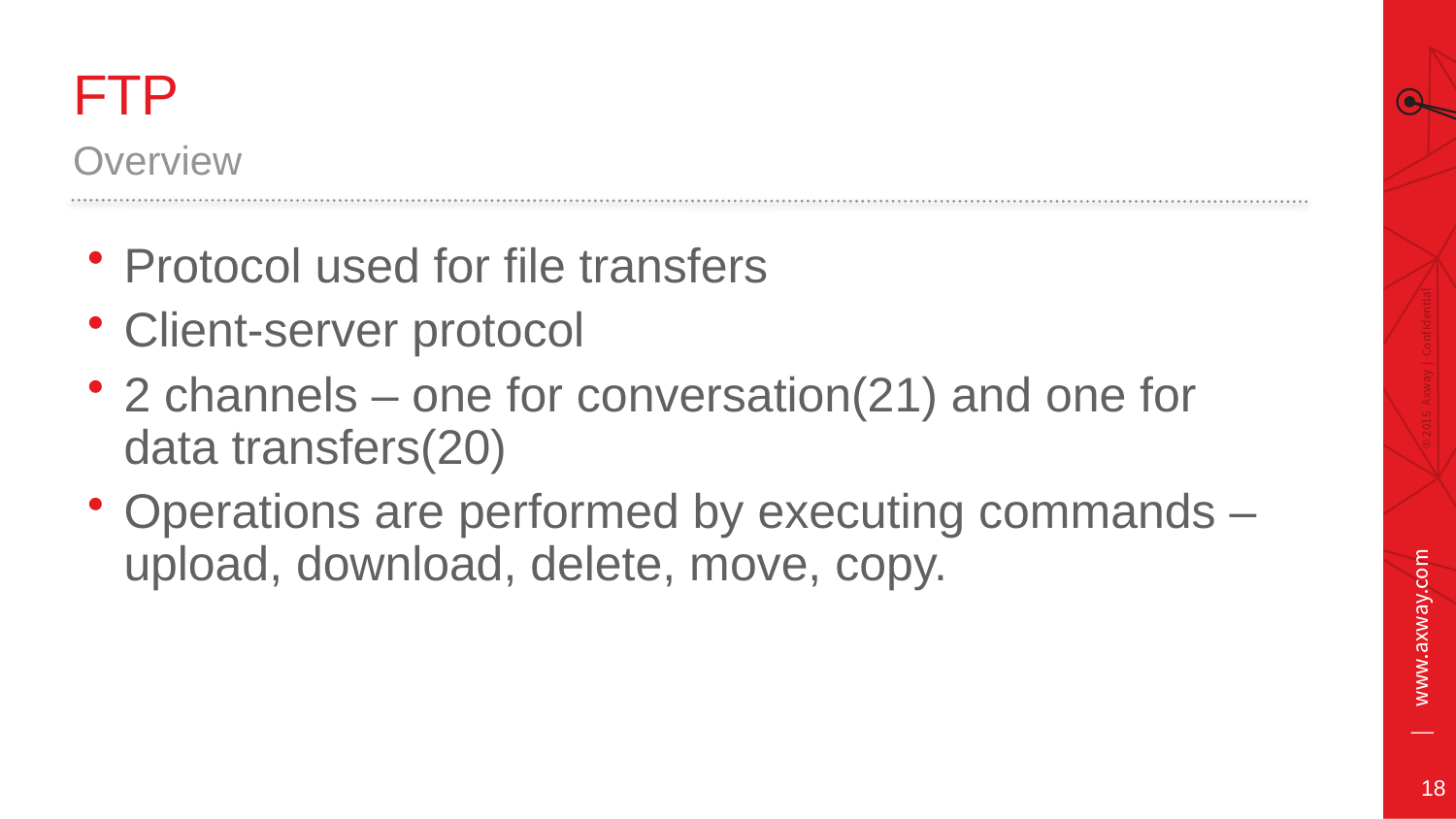

# FTP
Overview
Protocol used for file transfers
Client-server protocol
2 channels – one for conversation(21) and one for data transfers(20)
Operations are performed by executing commands – upload, download, delete, move, copy.

18